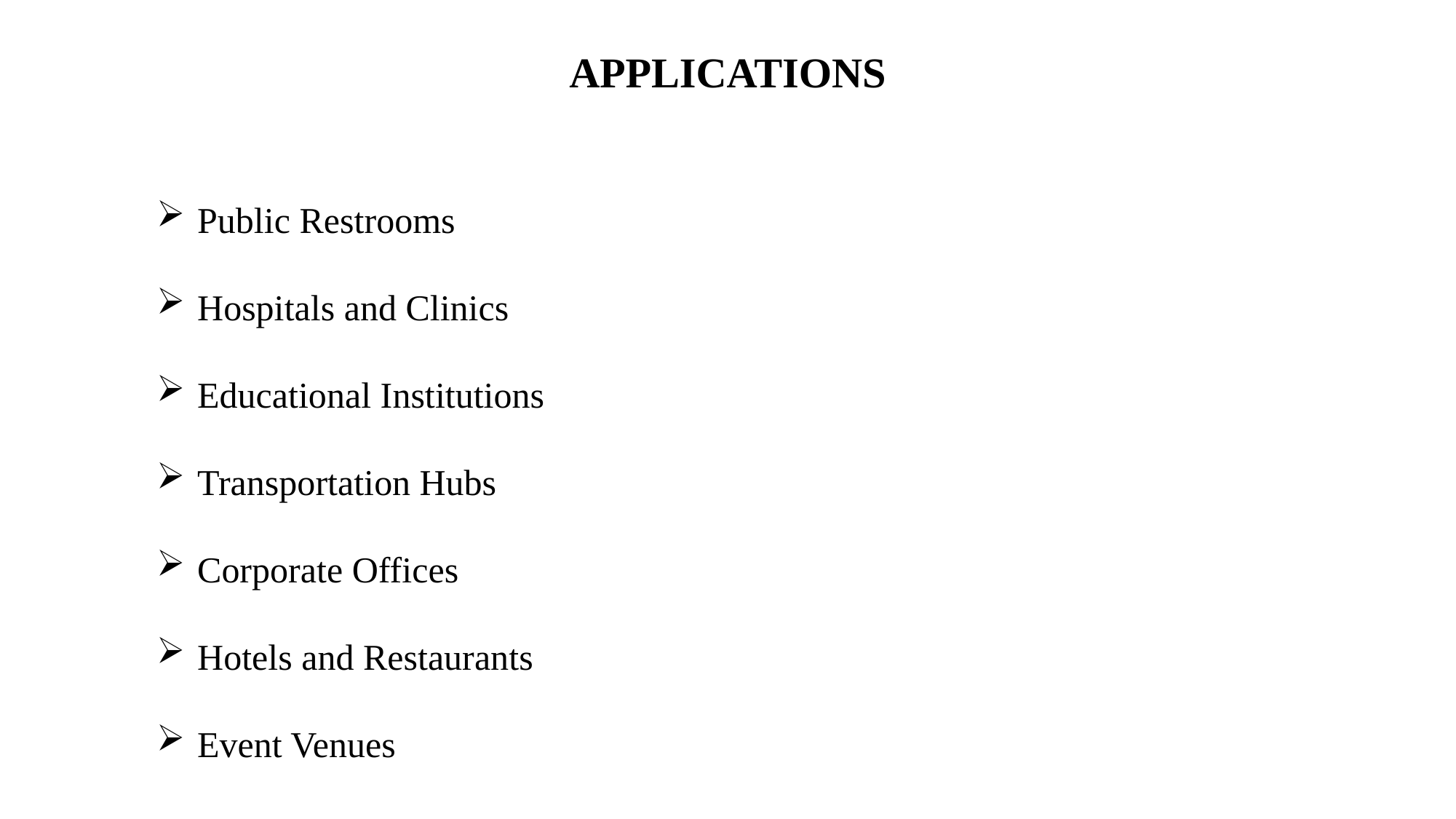

# APPLICATIONS
Public Restrooms
Hospitals and Clinics
Educational Institutions
Transportation Hubs
Corporate Offices
Hotels and Restaurants
Event Venues